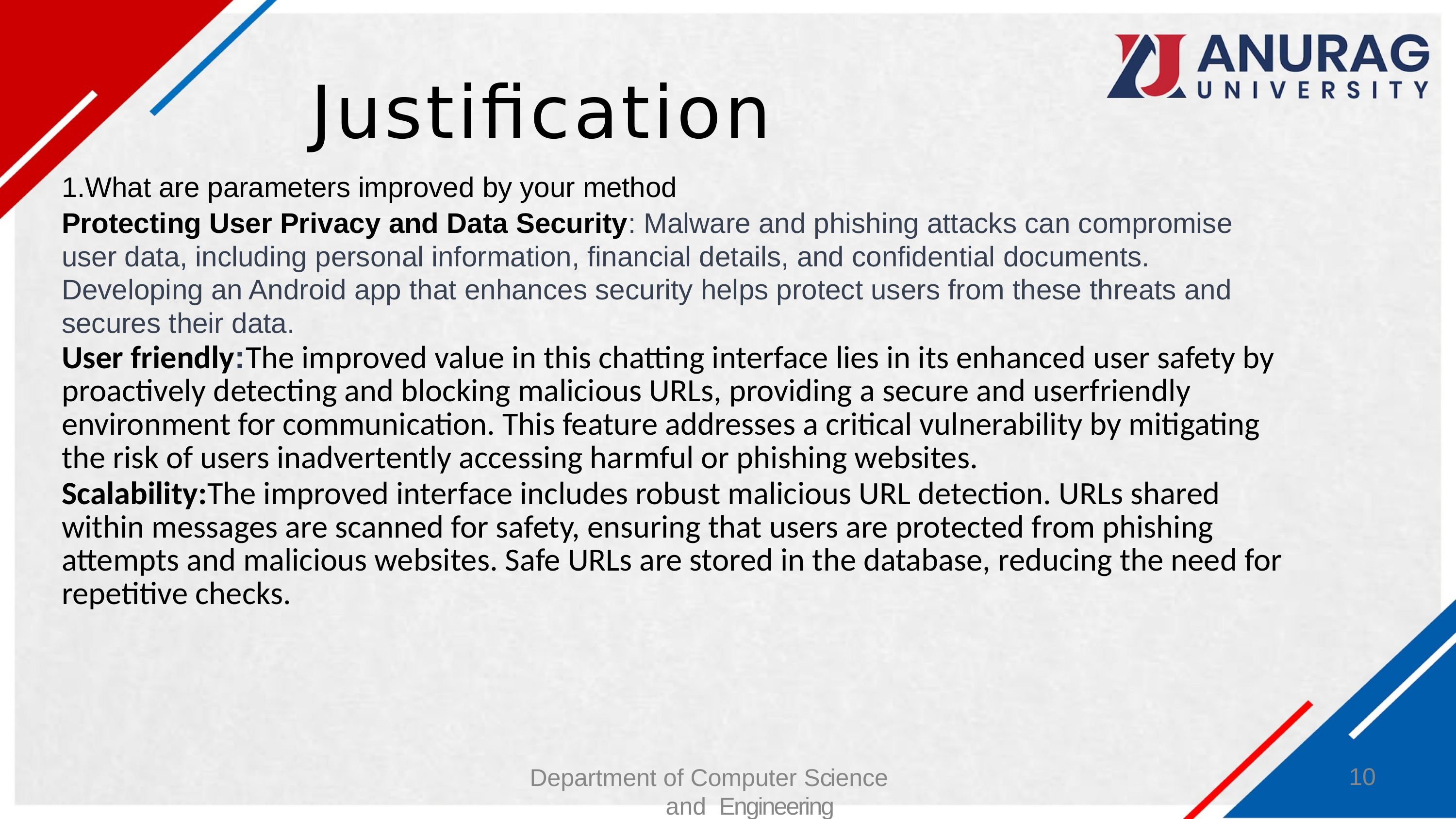

# Justification
1.What are parameters improved by your method
Protecting User Privacy and Data Security: Malware and phishing attacks can compromise user data, including personal information, financial details, and confidential documents. Developing an Android app that enhances security helps protect users from these threats and secures their data.
User friendly:The improved value in this chatting interface lies in its enhanced user safety by proactively detecting and blocking malicious URLs, providing a secure and userfriendly environment for communication. This feature addresses a critical vulnerability by mitigating the risk of users inadvertently accessing harmful or phishing websites.
Scalability:The improved interface includes robust malicious URL detection. URLs shared within messages are scanned for safety, ensuring that users are protected from phishing attempts and malicious websites. Safe URLs are stored in the database, reducing the need for repetitive checks.
Department of Computer Science and  Engineering
10